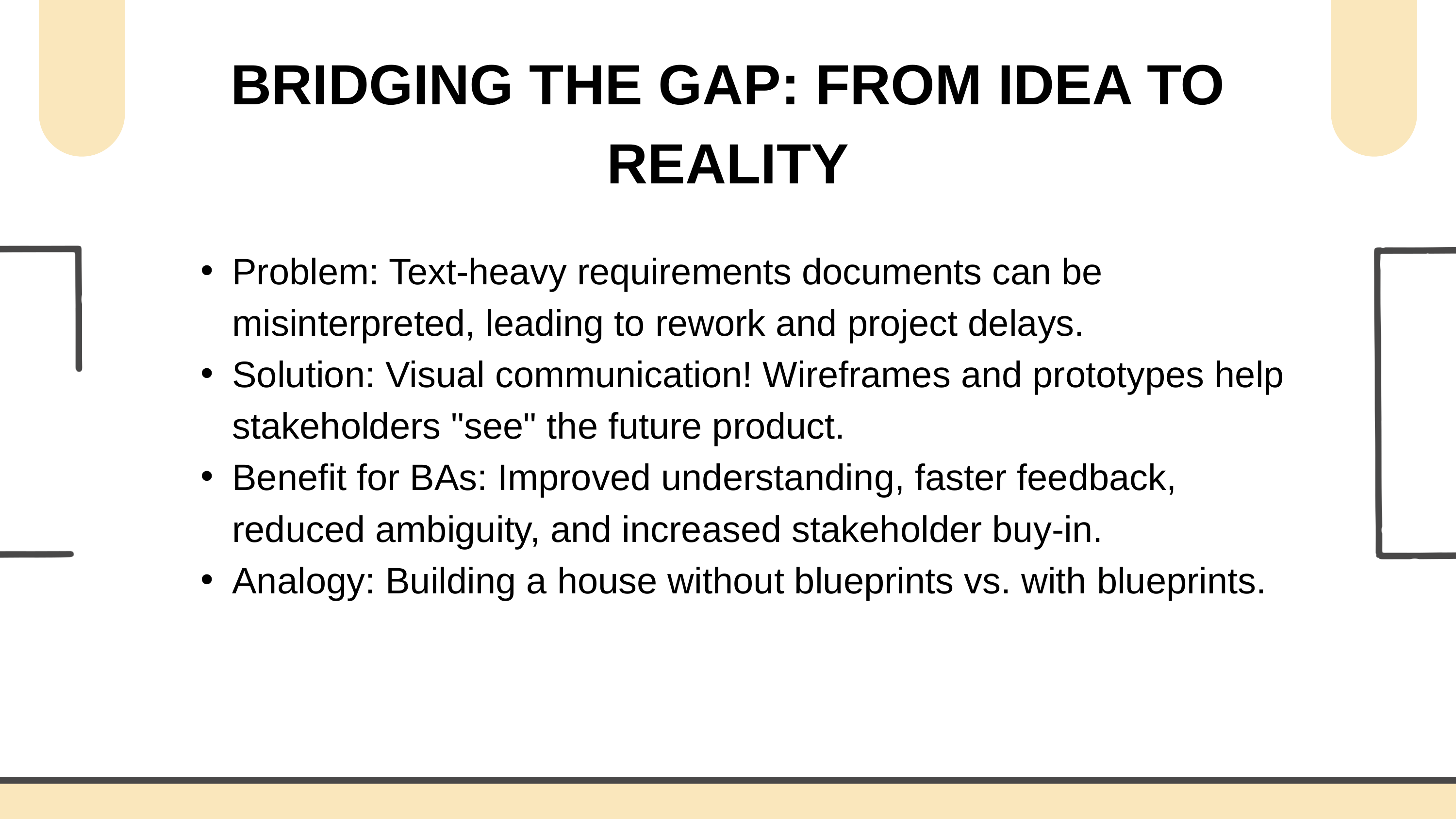

BRIDGING THE GAP: FROM IDEA TO REALITY
Problem: Text-heavy requirements documents can be misinterpreted, leading to rework and project delays.
Solution: Visual communication! Wireframes and prototypes help stakeholders "see" the future product.
Benefit for BAs: Improved understanding, faster feedback, reduced ambiguity, and increased stakeholder buy-in.
Analogy: Building a house without blueprints vs. with blueprints.